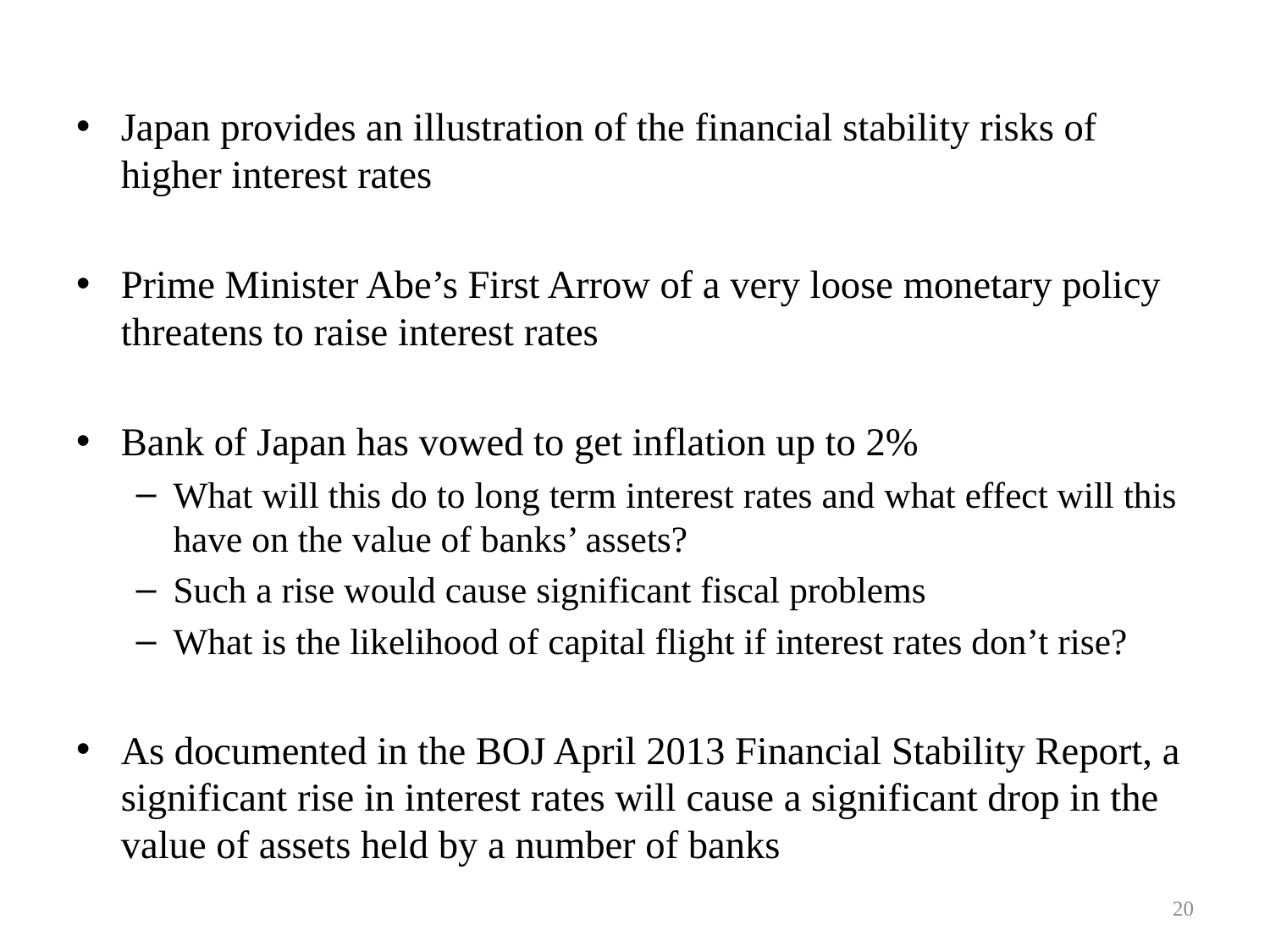

Japan provides an illustration of the financial stability risks of higher interest rates

Prime Minister Abe’s First Arrow of a very loose monetary policy threatens to raise interest rates

Bank of Japan has vowed to get inflation up to 2%
What will this do to long term interest rates and what effect will this have on the value of banks’ assets?
Such a rise would cause significant fiscal problems
What is the likelihood of capital flight if interest rates don’t rise?

As documented in the BOJ April 2013 Financial Stability Report, a significant rise in interest rates will cause a significant drop in the value of assets held by a number of banks
20